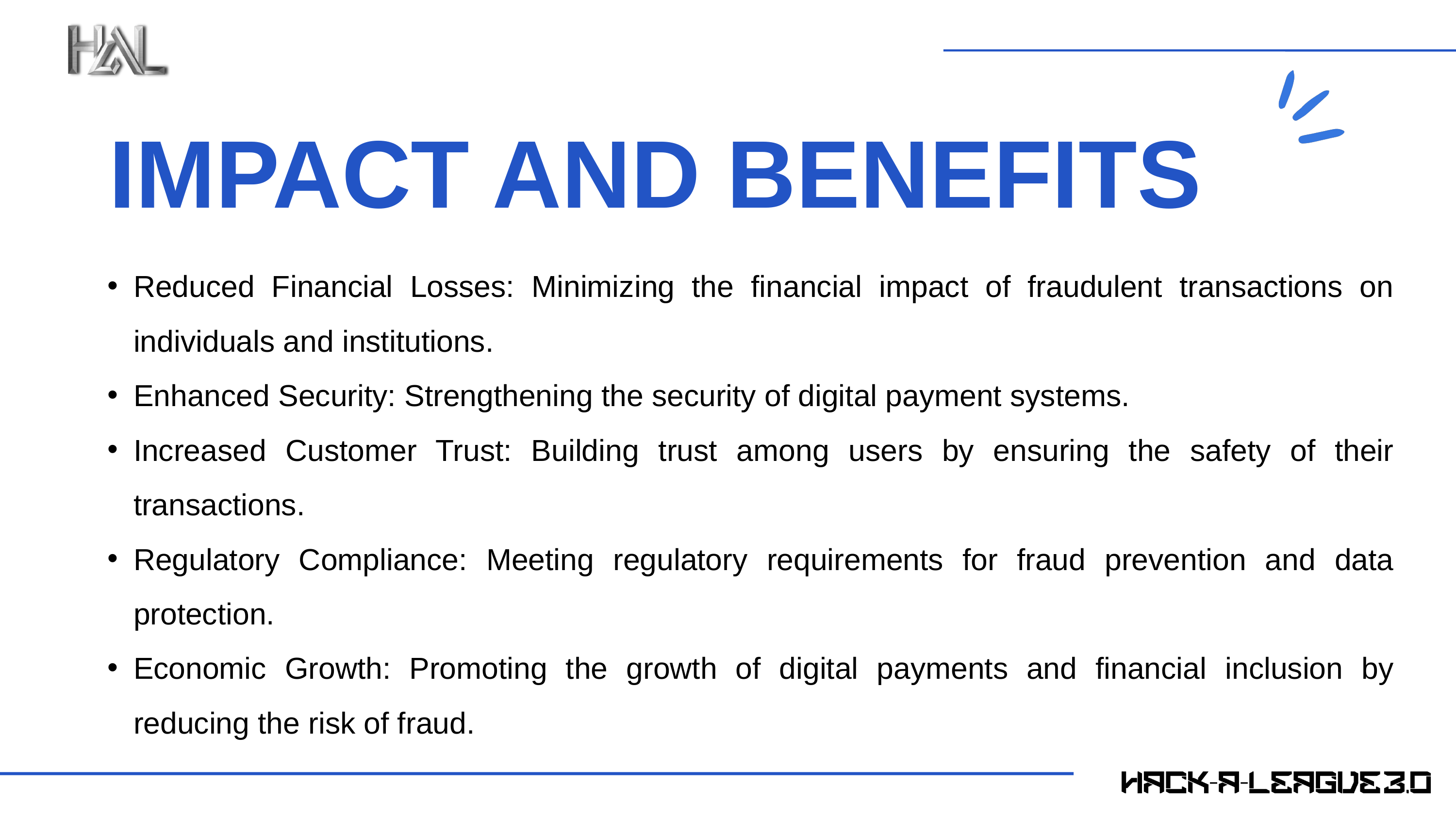

IMPACT AND BENEFITS
Reduced Financial Losses: Minimizing the financial impact of fraudulent transactions on individuals and institutions.
Enhanced Security: Strengthening the security of digital payment systems.
Increased Customer Trust: Building trust among users by ensuring the safety of their transactions.
Regulatory Compliance: Meeting regulatory requirements for fraud prevention and data protection.
Economic Growth: Promoting the growth of digital payments and financial inclusion by reducing the risk of fraud.